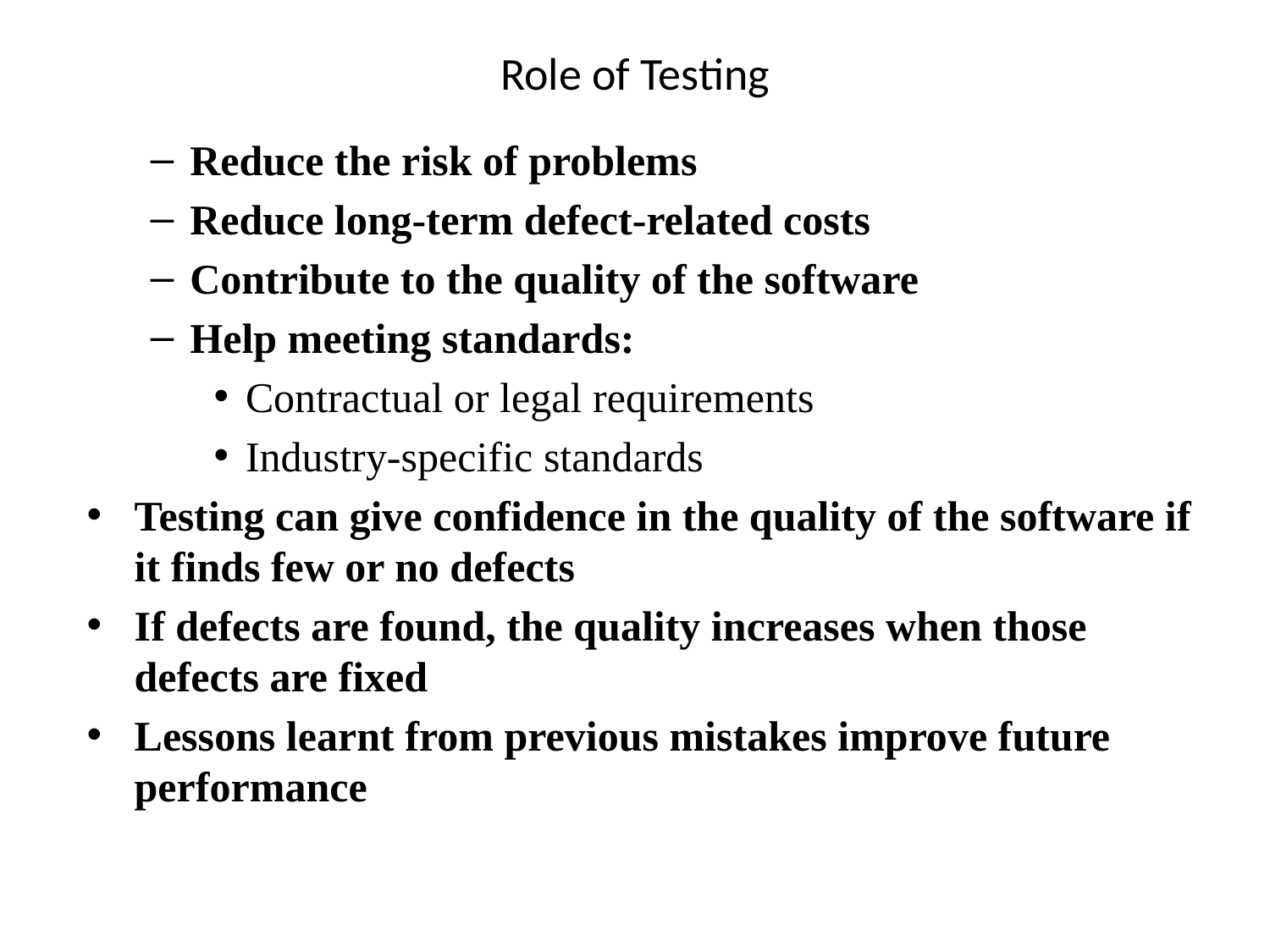

# Role of Testing
Reduce the risk of problems
Reduce long-term defect-related costs
Contribute to the quality of the software
Help meeting standards:
Contractual or legal requirements
Industry-specific standards
Testing can give confidence in the quality of the software if it finds few or no defects
If defects are found, the quality increases when those defects are fixed
Lessons learnt from previous mistakes improve future performance